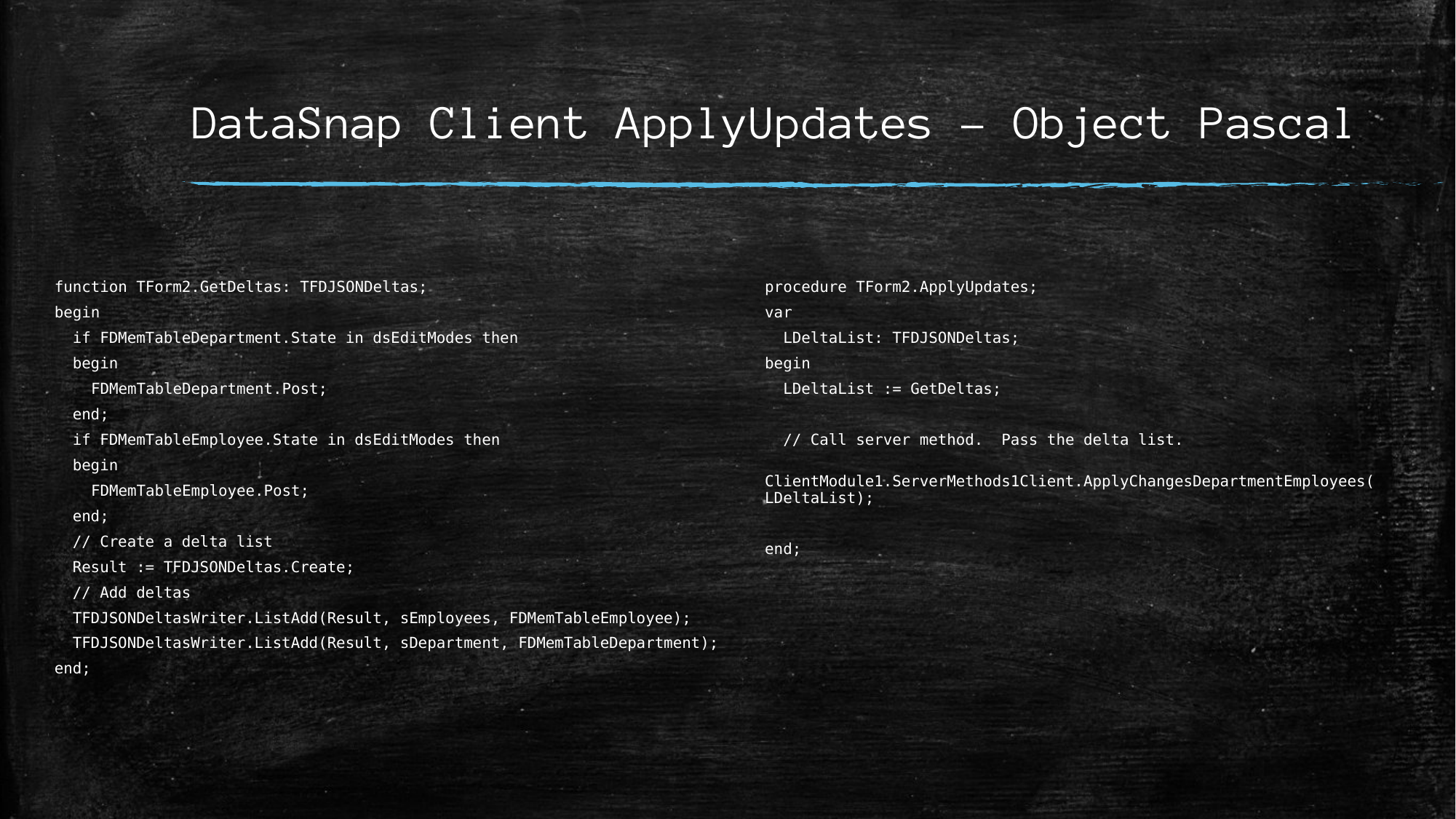

# DataSnap Client ApplyUpdates – Object Pascal
function TForm2.GetDeltas: TFDJSONDeltas;
begin
  if FDMemTableDepartment.State in dsEditModes then
  begin
    FDMemTableDepartment.Post;
  end;
  if FDMemTableEmployee.State in dsEditModes then
  begin
    FDMemTableEmployee.Post;
  end;
  // Create a delta list
  Result := TFDJSONDeltas.Create;
  // Add deltas
  TFDJSONDeltasWriter.ListAdd(Result, sEmployees, FDMemTableEmployee);
  TFDJSONDeltasWriter.ListAdd(Result, sDepartment, FDMemTableDepartment);
end;
procedure TForm2.ApplyUpdates;
var
  LDeltaList: TFDJSONDeltas;
begin
  LDeltaList := GetDeltas;

  // Call server method.  Pass the delta list.
  ClientModule1.ServerMethods1Client.ApplyChangesDepartmentEmployees(LDeltaList);

end;